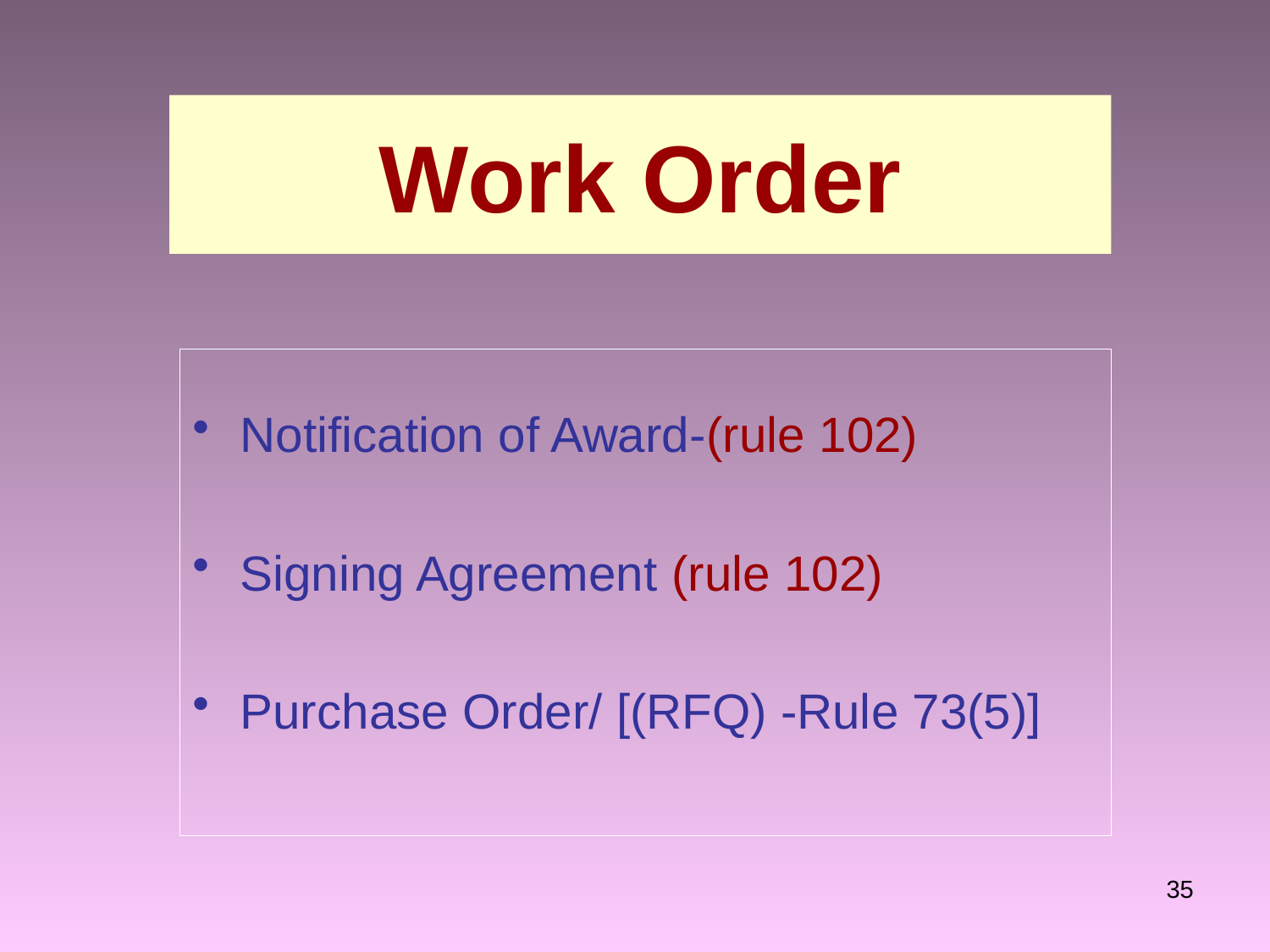

# Work Order

Notification of Award-(rule 102)

Signing Agreement (rule 102)

Purchase Order/ [(RFQ) -Rule 73(5)]
35